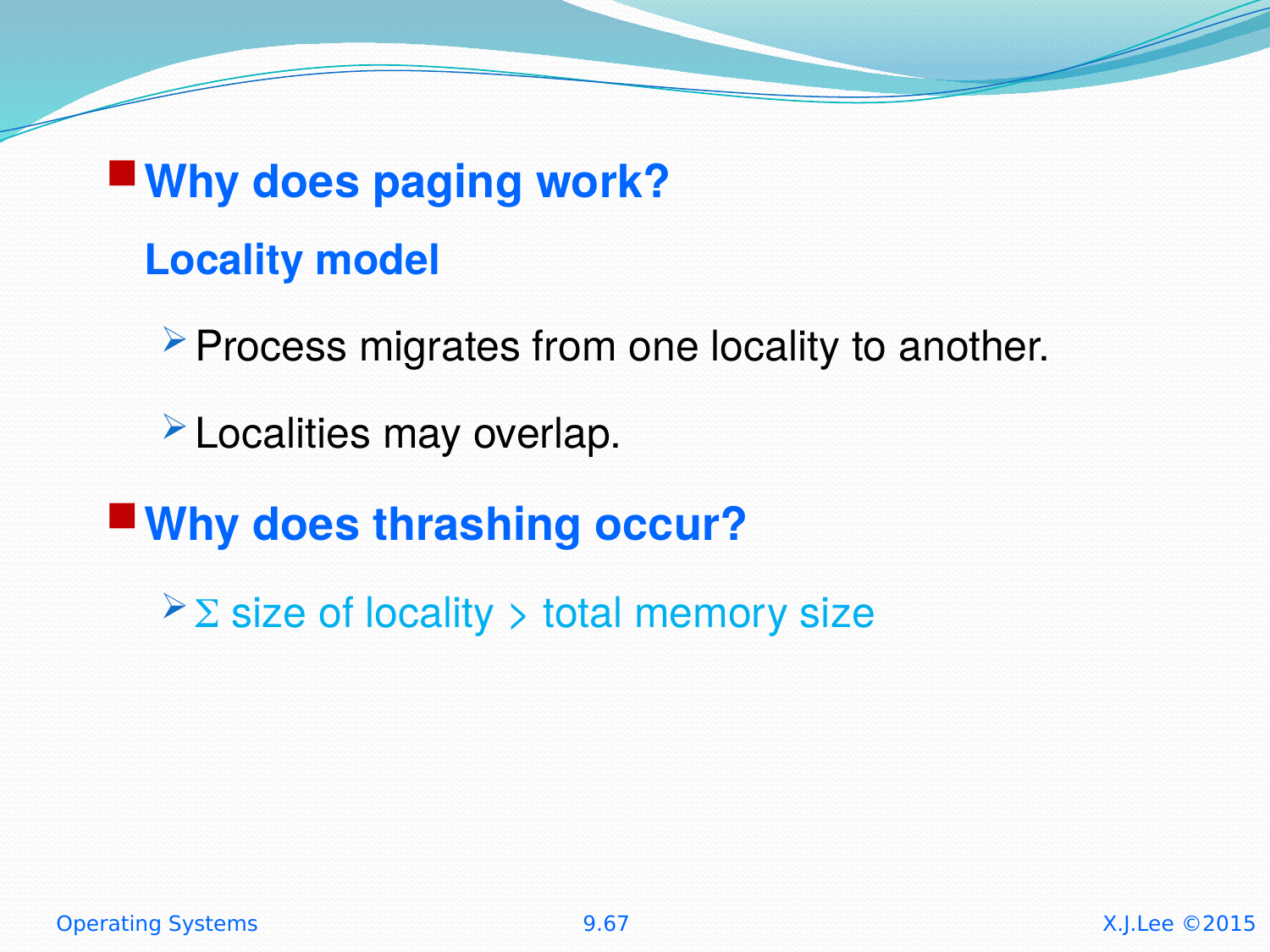

Why does paging work?
Locality model
Process migrates from one locality to another.
Localities may overlap.
Why does thrashing occur?
Σ size of locality > total memory size
Operating Systems
9.67
X.J.Lee ©2015